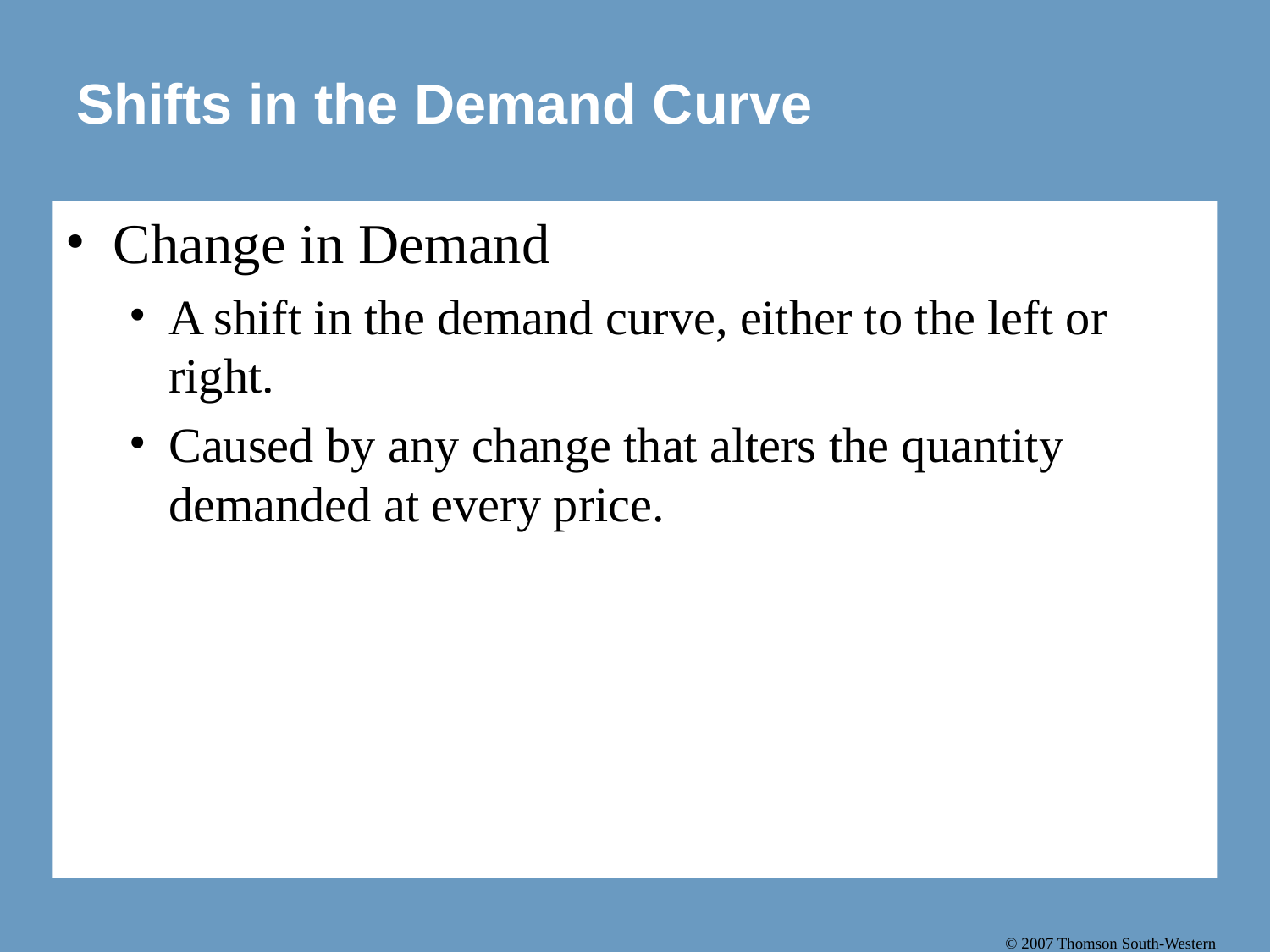

# Shifts in the Demand Curve
Change in Demand
A shift in the demand curve, either to the left or right.
Caused by any change that alters the quantity demanded at every price.